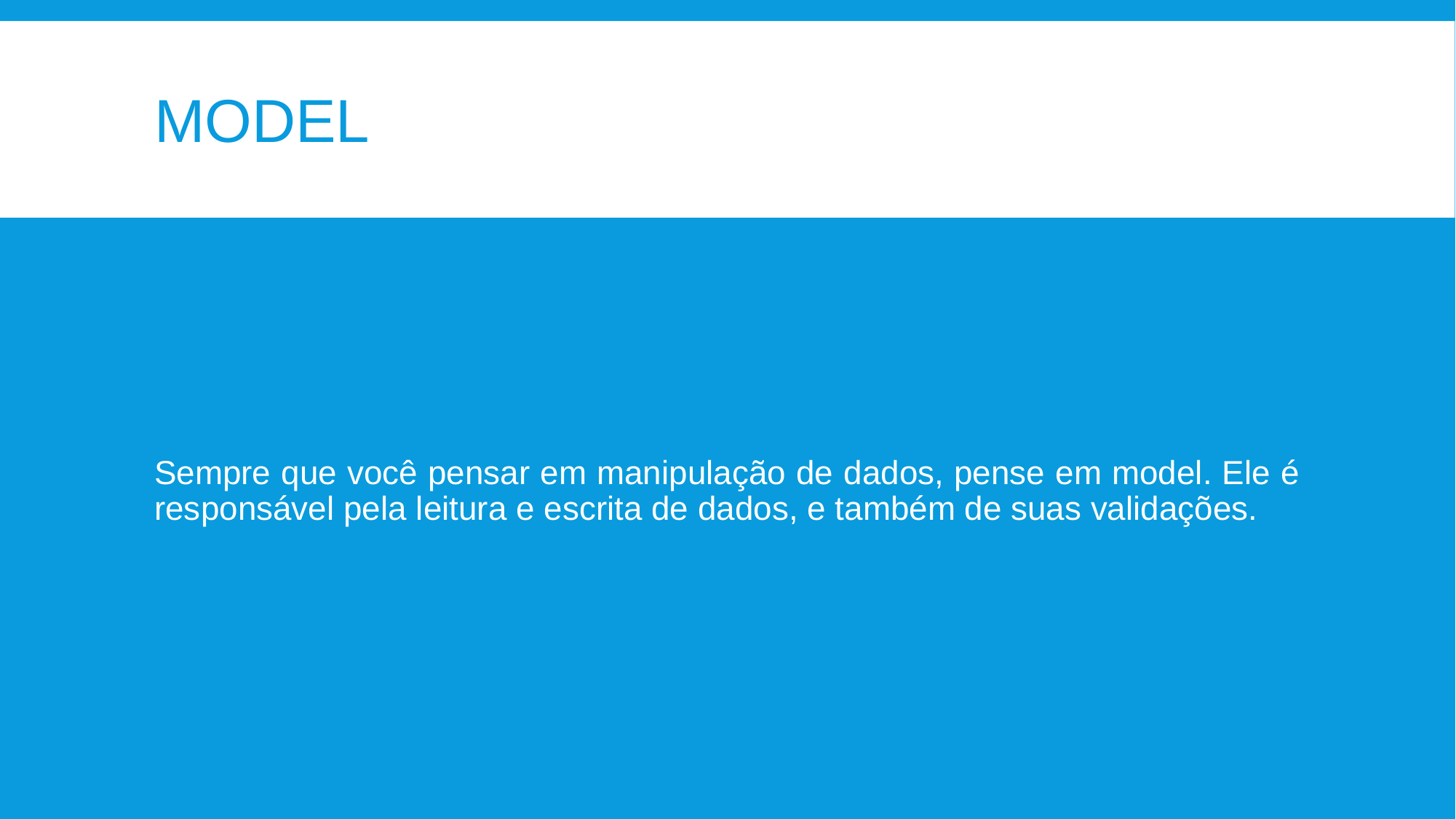

# Model
Sempre que você pensar em manipulação de dados, pense em model. Ele é responsável pela leitura e escrita de dados, e também de suas validações.